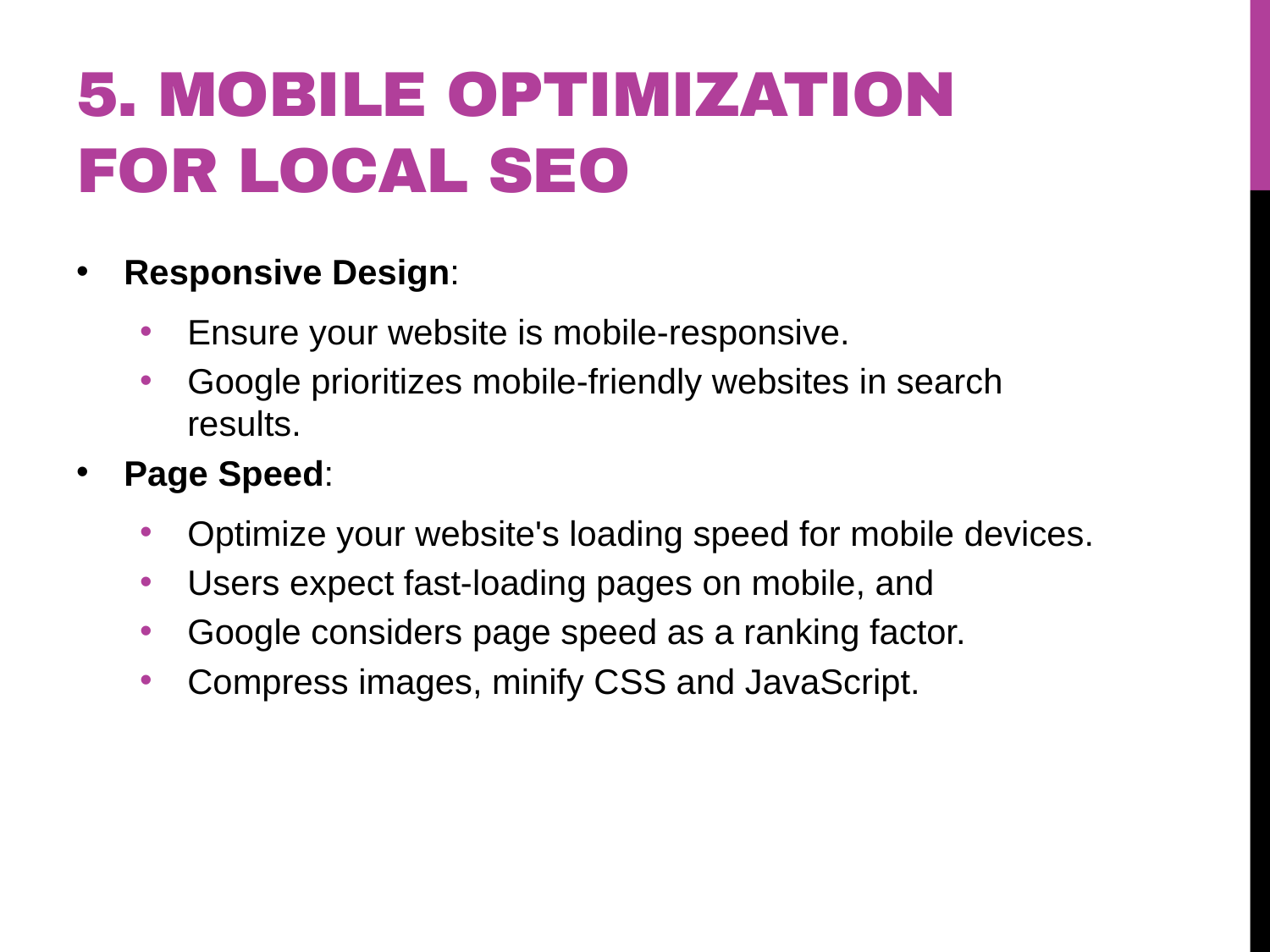

# 5. Mobile Optimization for local seo
Responsive Design:
Ensure your website is mobile-responsive.
Google prioritizes mobile-friendly websites in search results.
Page Speed:
Optimize your website's loading speed for mobile devices.
Users expect fast-loading pages on mobile, and
Google considers page speed as a ranking factor.
Compress images, minify CSS and JavaScript.